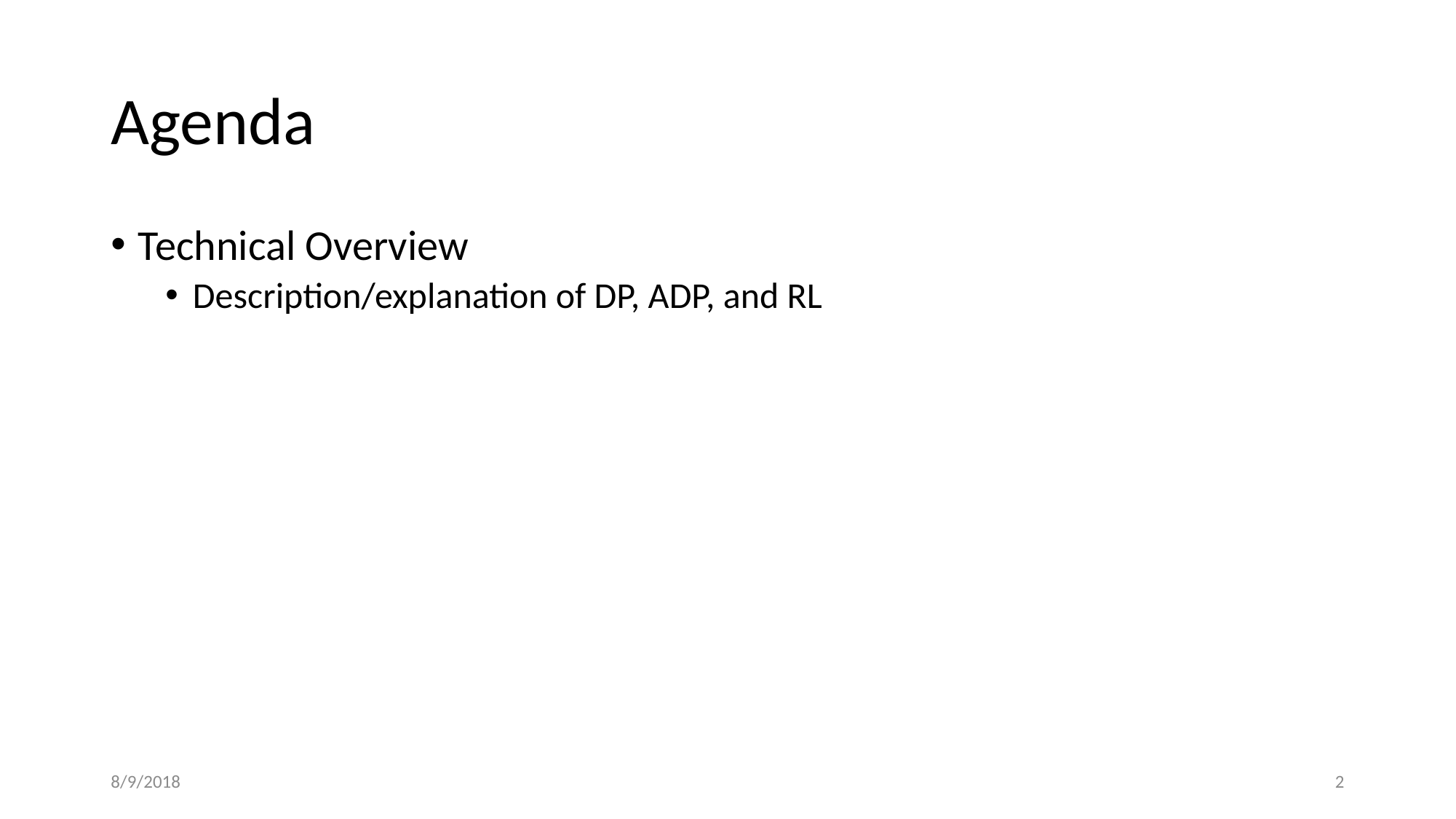

# Agenda
Technical Overview
Description/explanation of DP, ADP, and RL
8/9/2018
2